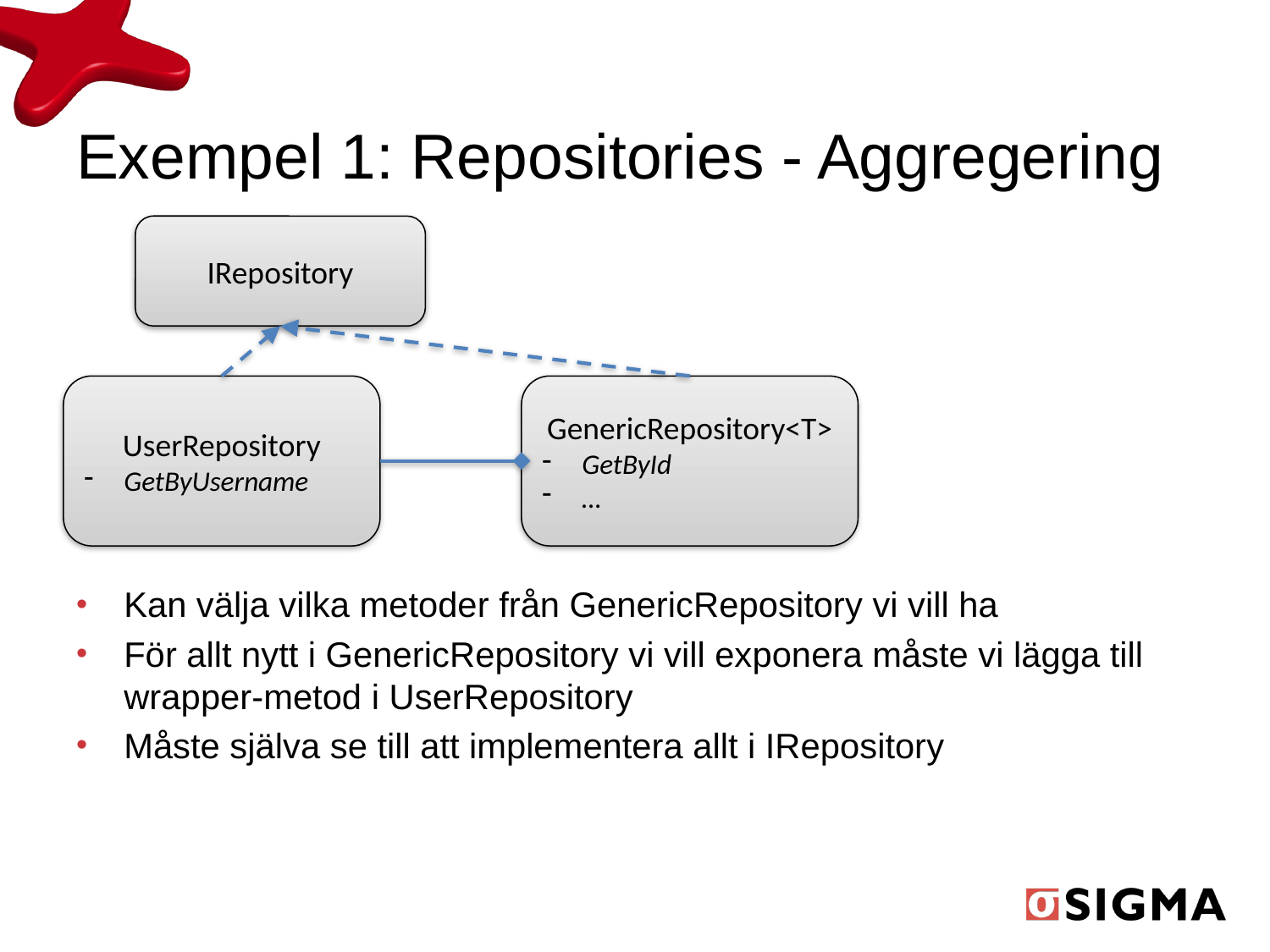

# Exempel 1: Repositories - Aggregering
IRepository
UserRepository
GetByUsername
GenericRepository<T>
GetById
…
Kan välja vilka metoder från GenericRepository vi vill ha
För allt nytt i GenericRepository vi vill exponera måste vi lägga till wrapper-metod i UserRepository
Måste själva se till att implementera allt i IRepository